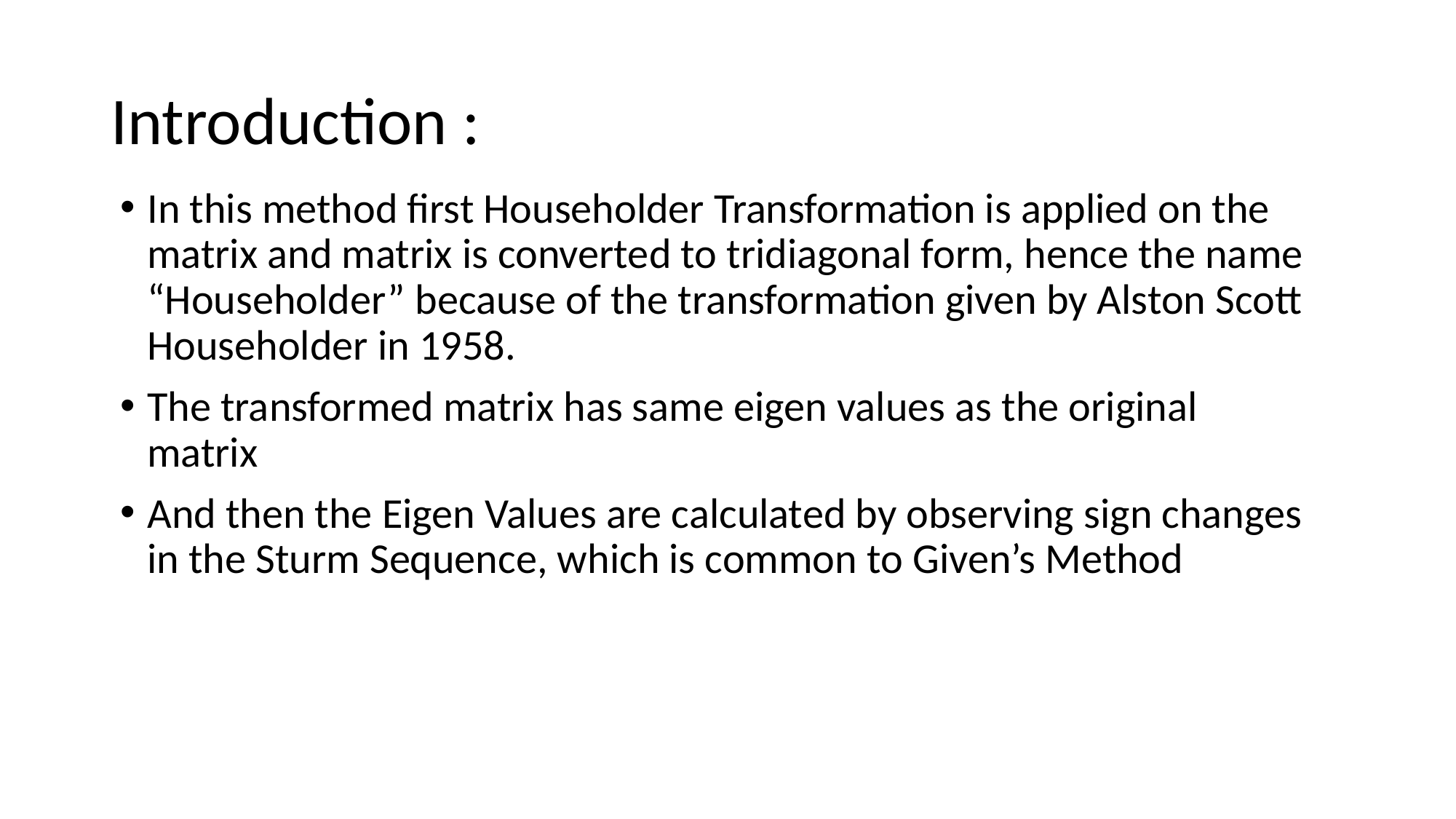

# Introduction :
In this method first Householder Transformation is applied on the matrix and matrix is converted to tridiagonal form, hence the name “Householder” because of the transformation given by Alston Scott Householder in 1958.
The transformed matrix has same eigen values as the original matrix
And then the Eigen Values are calculated by observing sign changes in the Sturm Sequence, which is common to Given’s Method